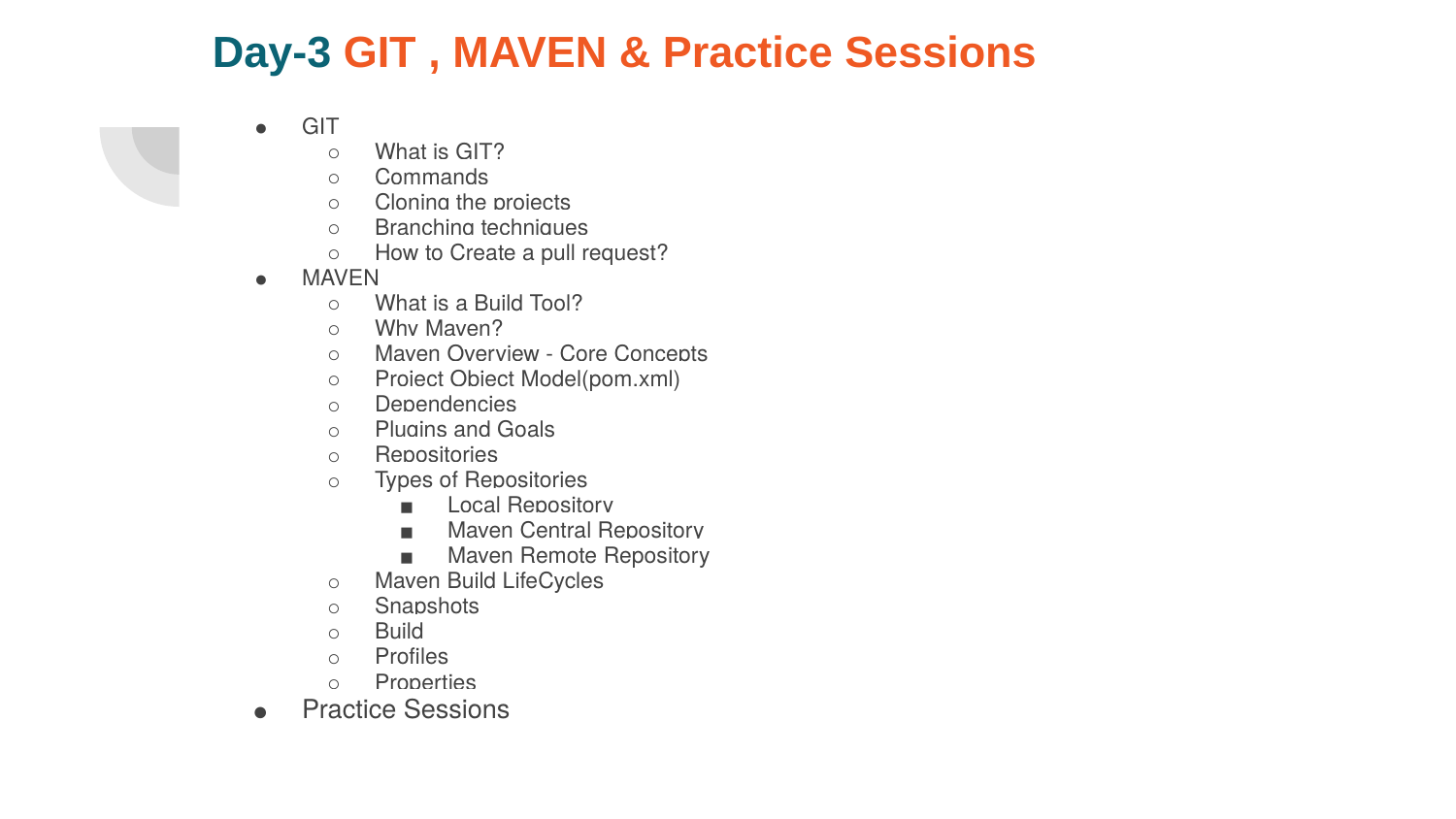

# Day-3 GIT , MAVEN & Practice Sessions

GIT
What is GIT?
Commands
Cloning the projects
Branching techniques
How to Create a pull request?
MAVEN
What is a Build Tool?
Why Maven?
Maven Overview - Core Concepts
Project Object Model(pom.xml)
Dependencies
Plugins and Goals
Repositories
Types of Repositories
Local Repository
Maven Central Repository
Maven Remote Repository
Maven Build LifeCycles
Snapshots
Build
Profiles
Properties
Practice Sessions